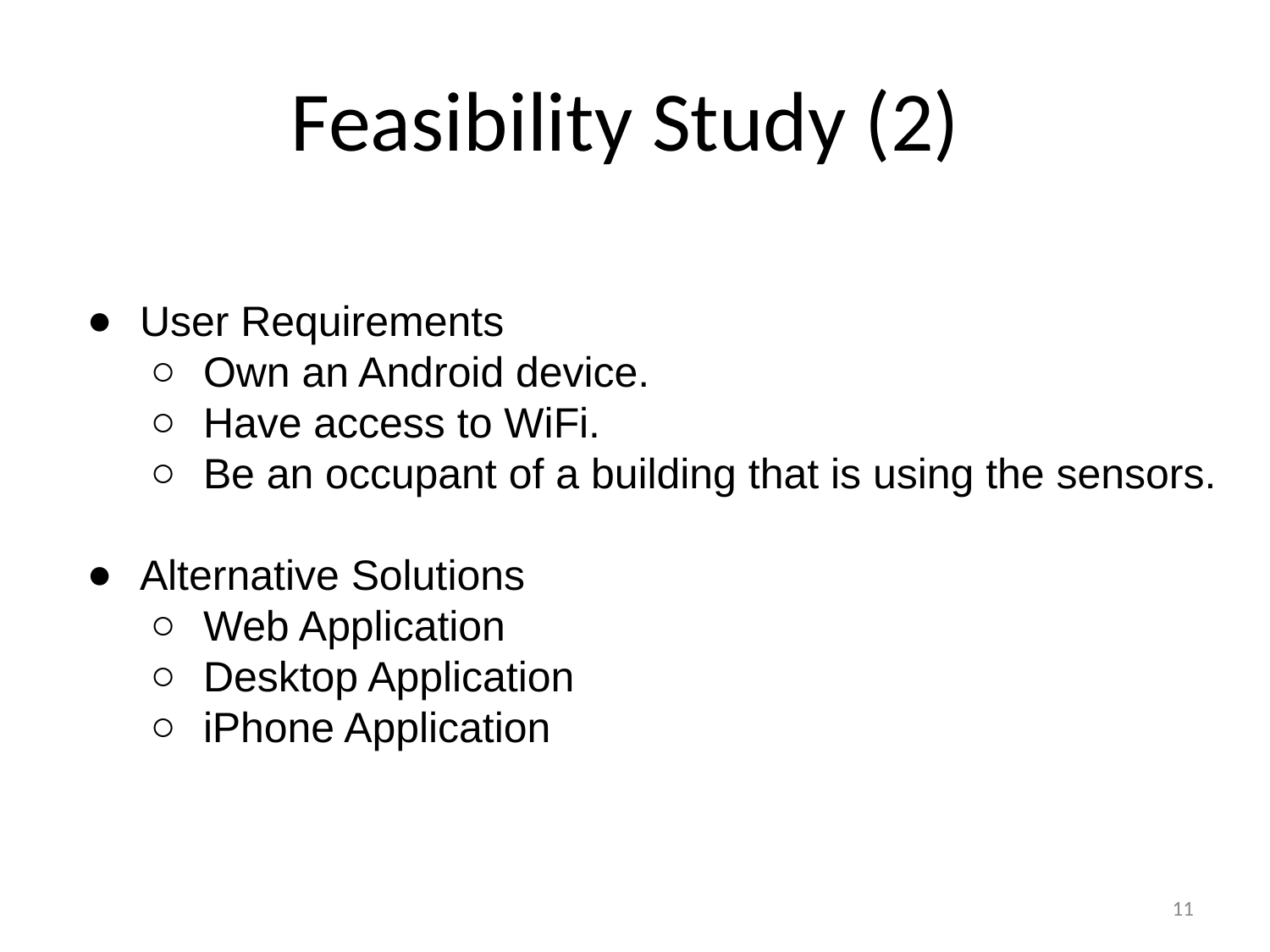

# Feasibility Study (2)
User Requirements
Own an Android device.
Have access to WiFi.
Be an occupant of a building that is using the sensors.

Alternative Solutions
Web Application
Desktop Application
iPhone Application
11